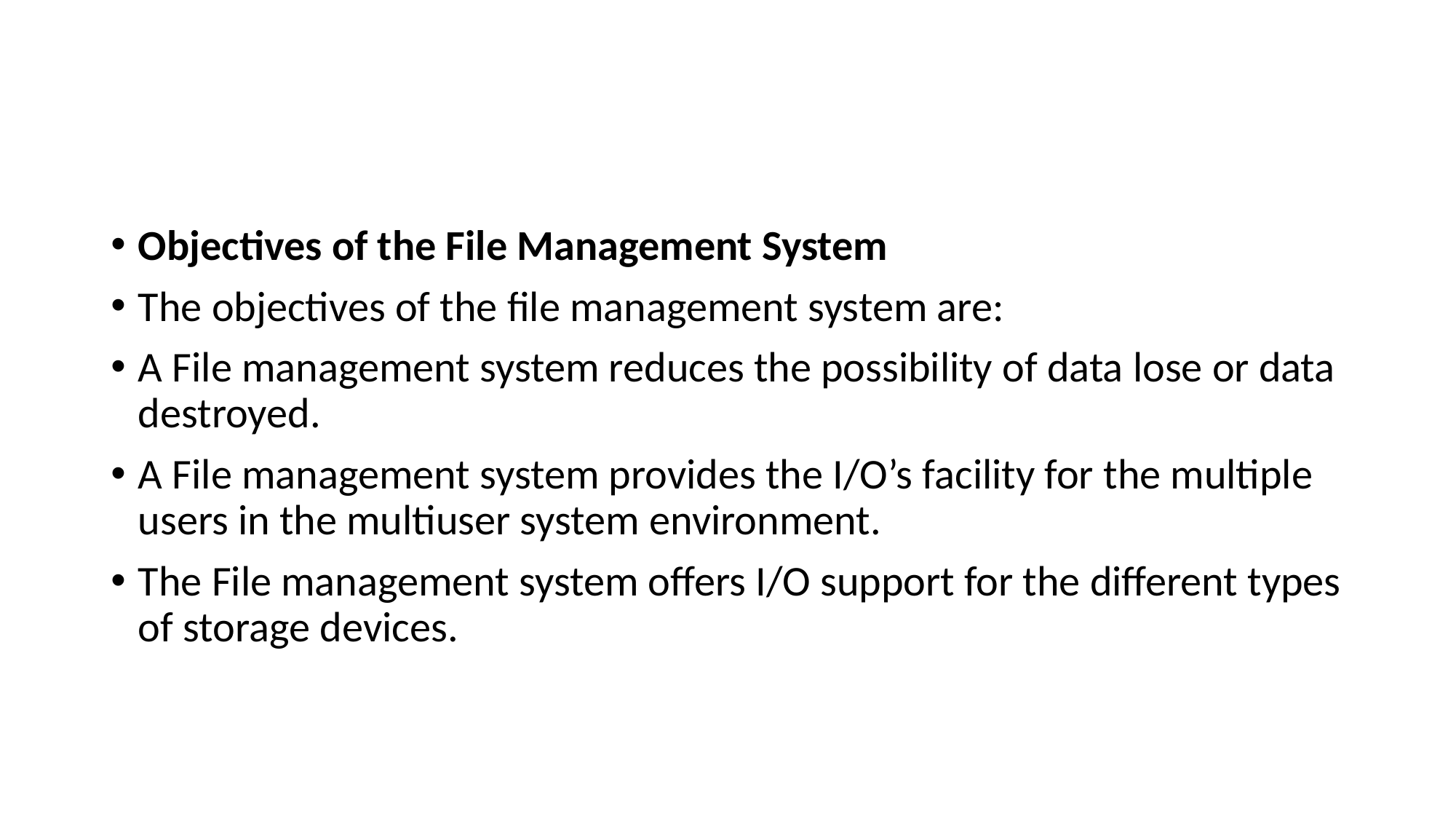

#
Objectives of the File Management System
The objectives of the file management system are:
A File management system reduces the possibility of data lose or data destroyed.
A File management system provides the I/O’s facility for the multiple users in the multiuser system environment.
The File management system offers I/O support for the different types of storage devices.